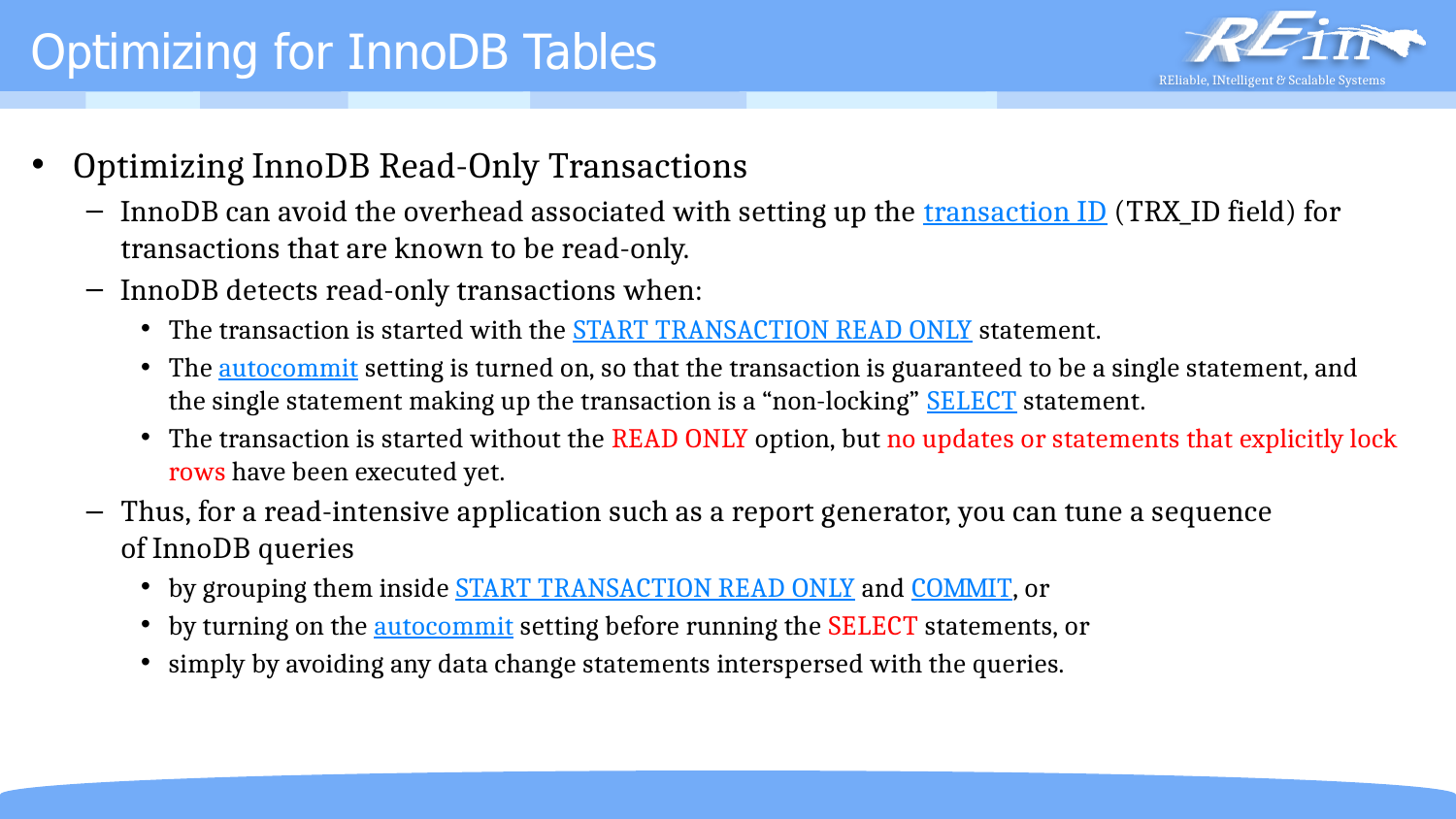

# Optimizing for InnoDB Tables
Optimizing InnoDB Read-Only Transactions
InnoDB can avoid the overhead associated with setting up the transaction ID (TRX_ID field) for transactions that are known to be read-only.
InnoDB detects read-only transactions when:
The transaction is started with the START TRANSACTION READ ONLY statement.
The autocommit setting is turned on, so that the transaction is guaranteed to be a single statement, and the single statement making up the transaction is a “non-locking” SELECT statement.
The transaction is started without the READ ONLY option, but no updates or statements that explicitly lock rows have been executed yet.
Thus, for a read-intensive application such as a report generator, you can tune a sequence of InnoDB queries
by grouping them inside START TRANSACTION READ ONLY and COMMIT, or
by turning on the autocommit setting before running the SELECT statements, or
simply by avoiding any data change statements interspersed with the queries.
6